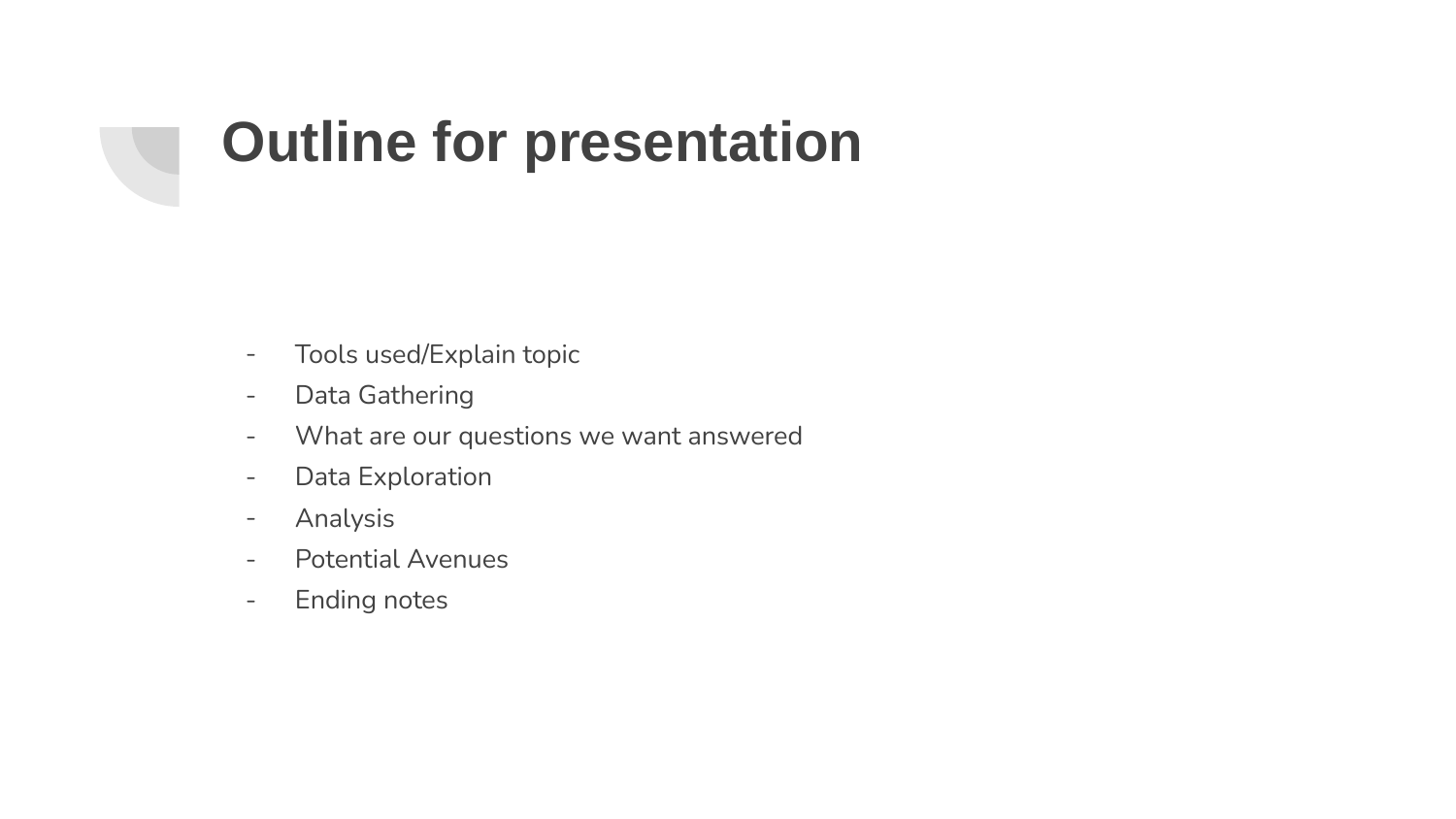

# Outline for presentation
Tools used/Explain topic
Data Gathering
What are our questions we want answered
Data Exploration
Analysis
Potential Avenues
Ending notes